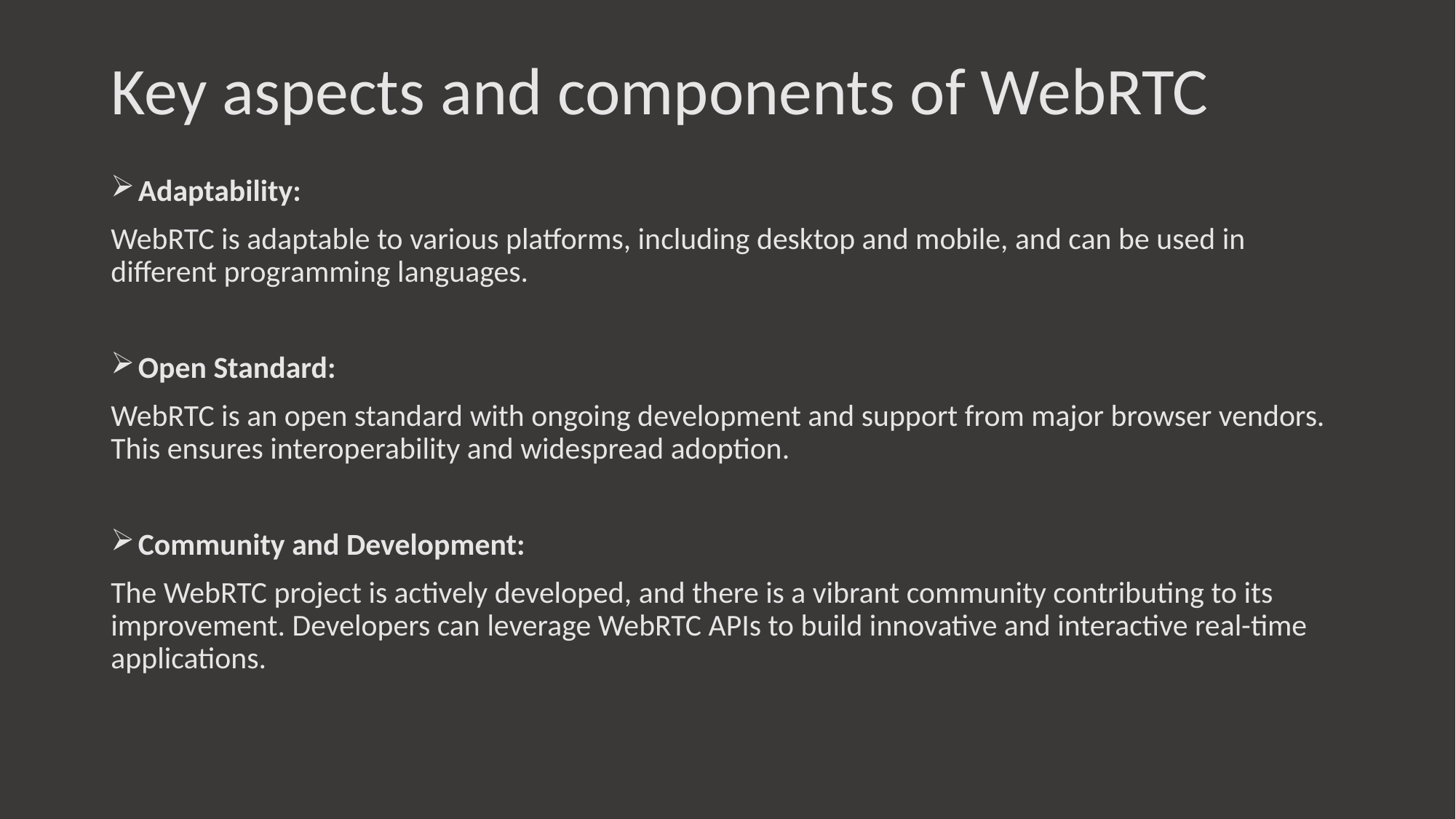

# Key aspects and components of WebRTC
Adaptability:
WebRTC is adaptable to various platforms, including desktop and mobile, and can be used in different programming languages.

Open Standard:
WebRTC is an open standard with ongoing development and support from major browser vendors. This ensures interoperability and widespread adoption.

Community and Development:
The WebRTC project is actively developed, and there is a vibrant community contributing to its improvement. Developers can leverage WebRTC APIs to build innovative and interactive real-time applications.